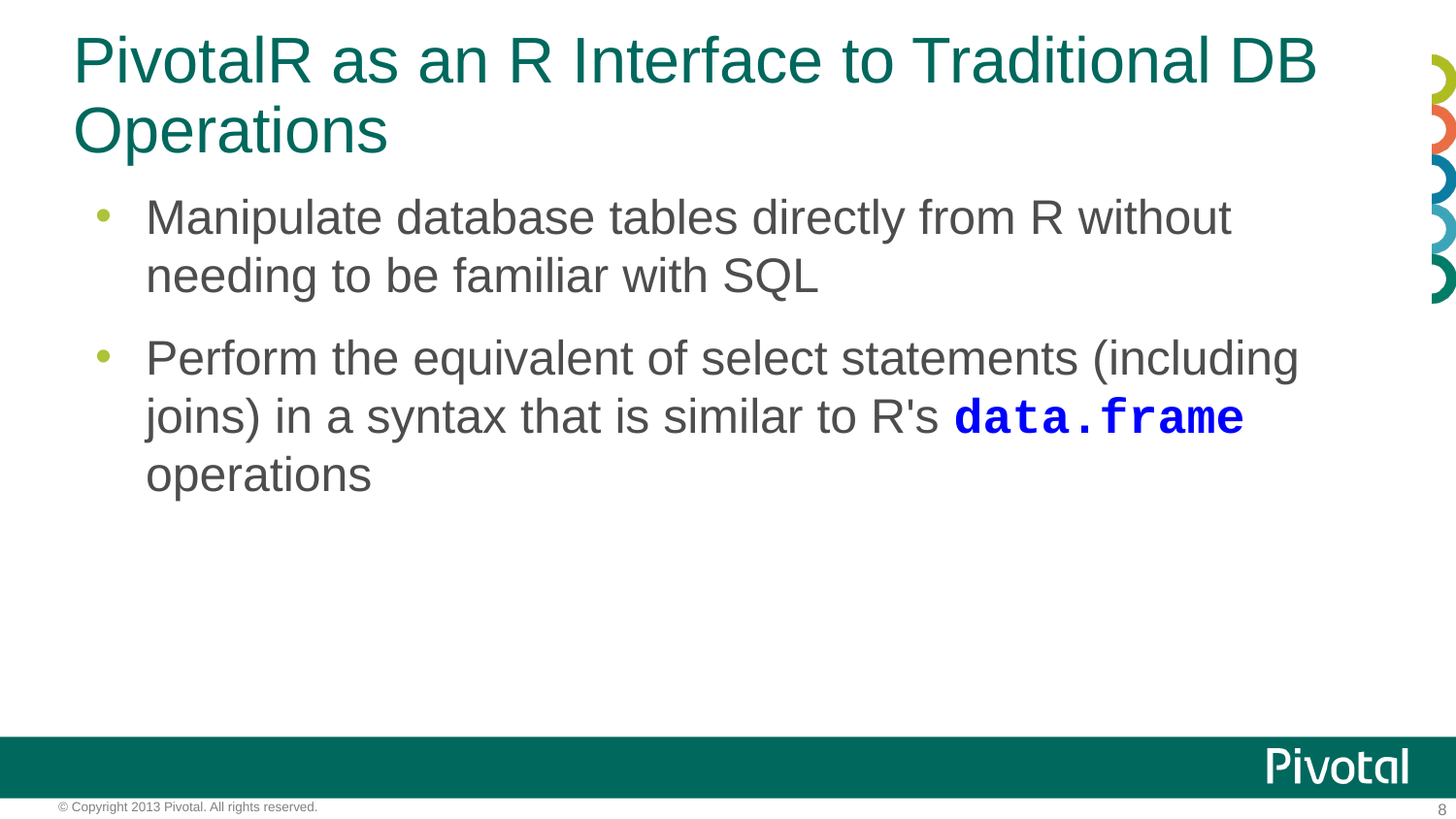

# PivotalR as an R Interface to Traditional DB Operations
Manipulate database tables directly from R without needing to be familiar with SQL
Perform the equivalent of select statements (including joins) in a syntax that is similar to R's data.frame operations